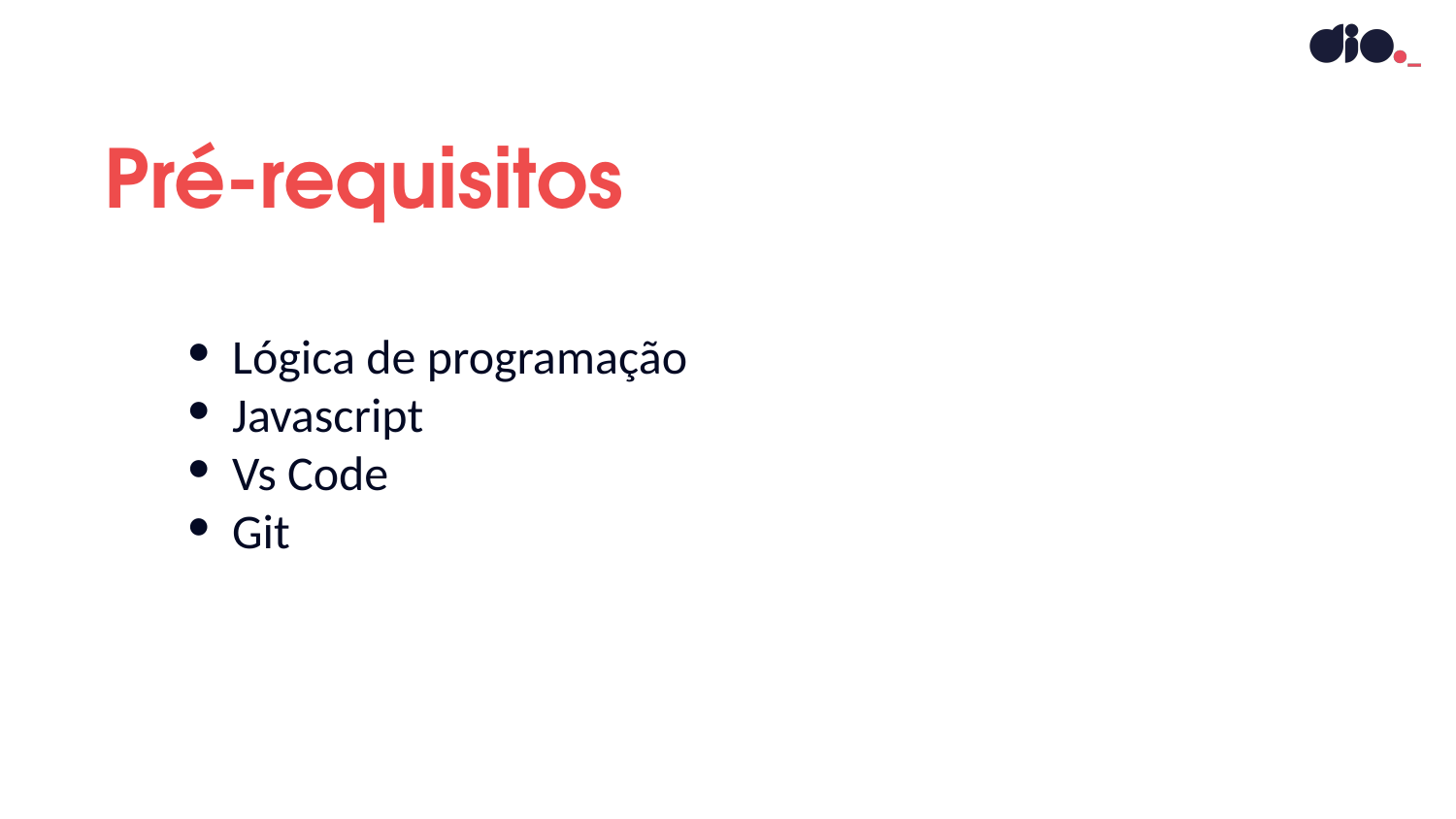

Pré-requisitos
Lógica de programação
Javascript
Vs Code
Git